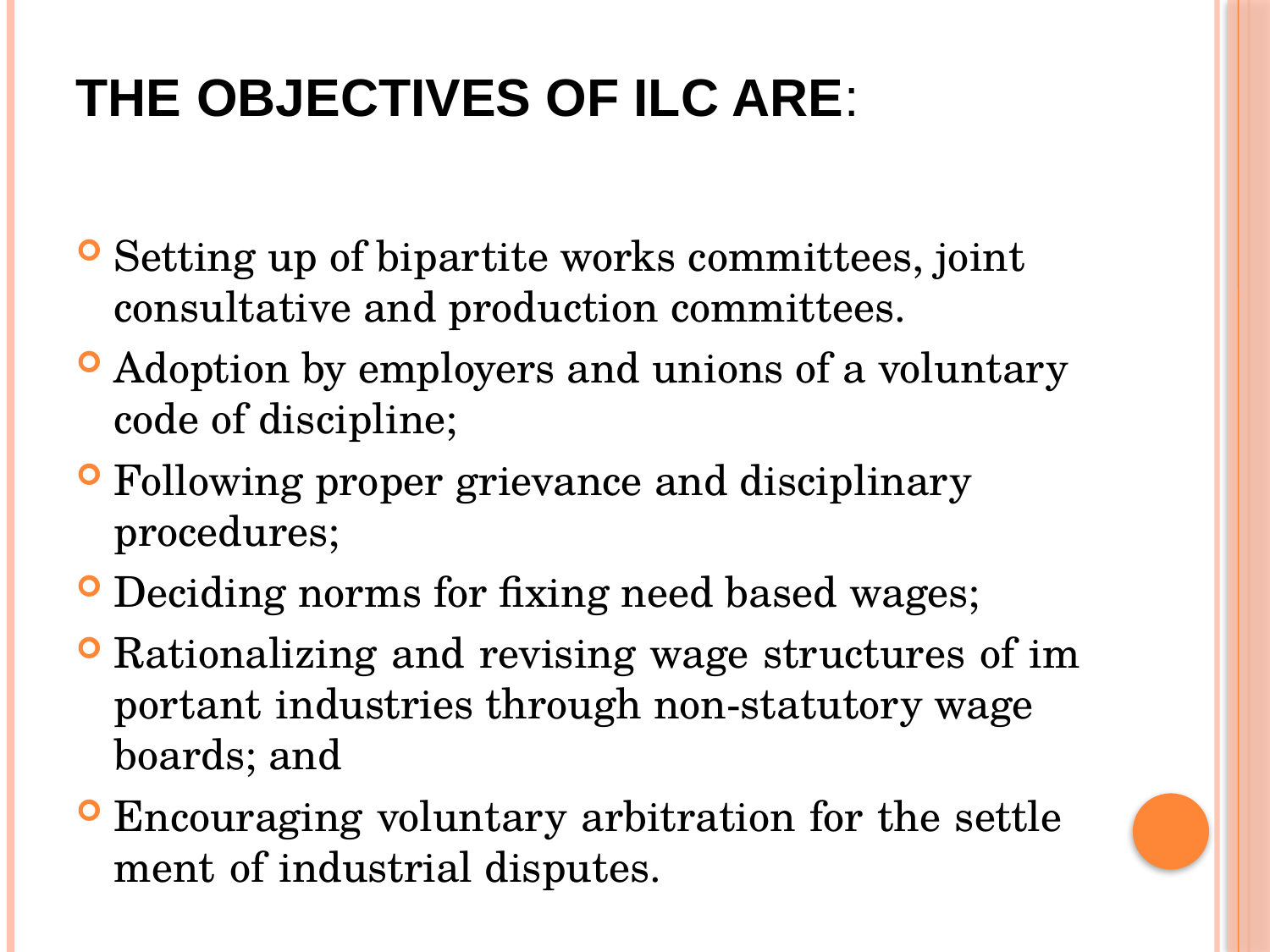

# The objectives of ILC are:
Setting up of bipartite works committees, joint consultative and production committees.
Adoption by employers and unions of a voluntary code of discipline;
Following proper grievance and disciplinary procedures;
Deciding norms for fixing need based wages;
Rationalizing and revising wage structures of important industries through non-statutory wage boards; and
Encouraging voluntary arbitration for the settlement of industrial disputes.